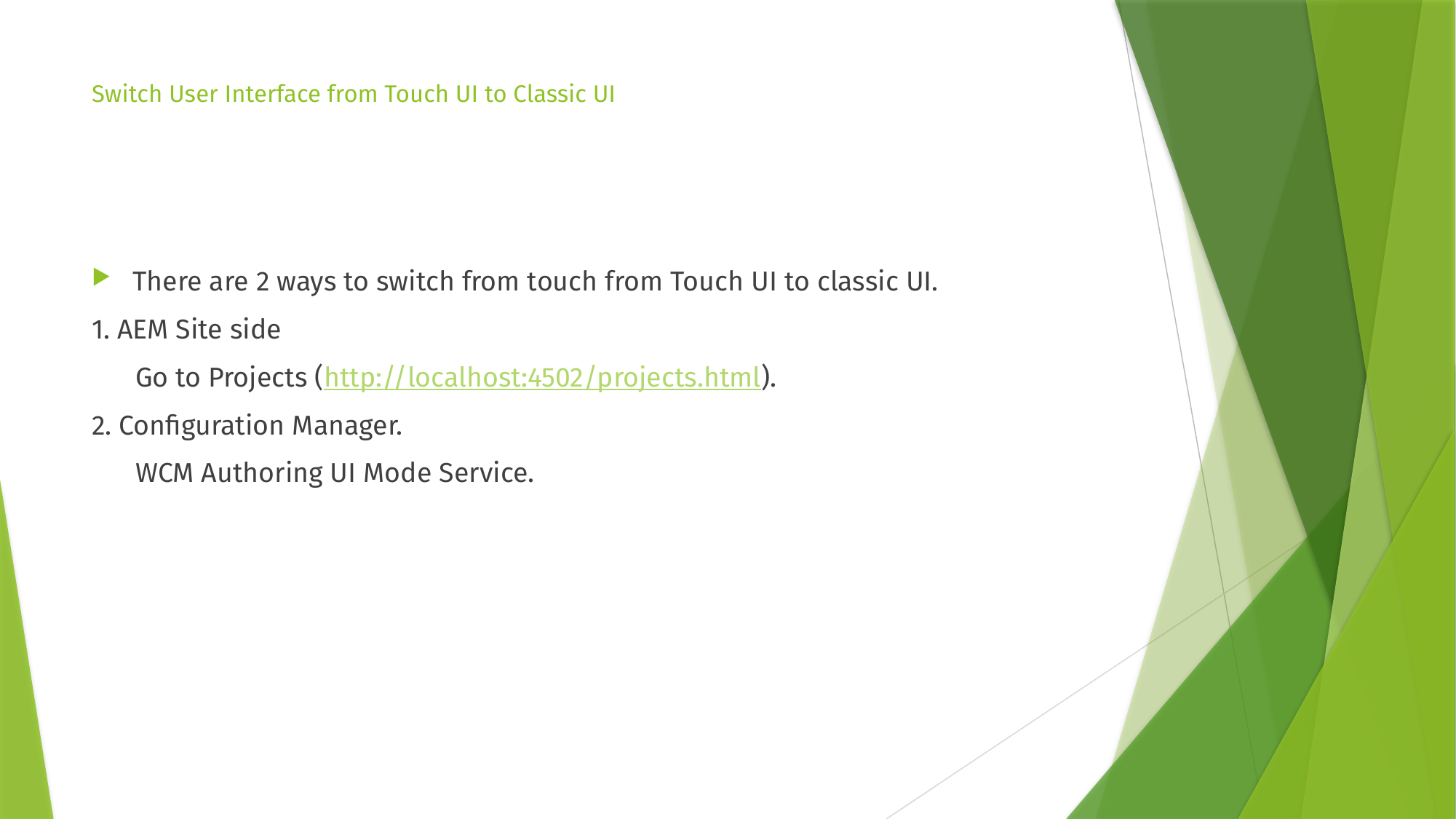

# Switch User Interface from Touch UI to Classic UI
There are 2 ways to switch from touch from Touch UI to classic UI.
1. AEM Site side
      Go to Projects (http://localhost:4502/projects.html).
2. Configuration Manager.
      WCM Authoring UI Mode Service.